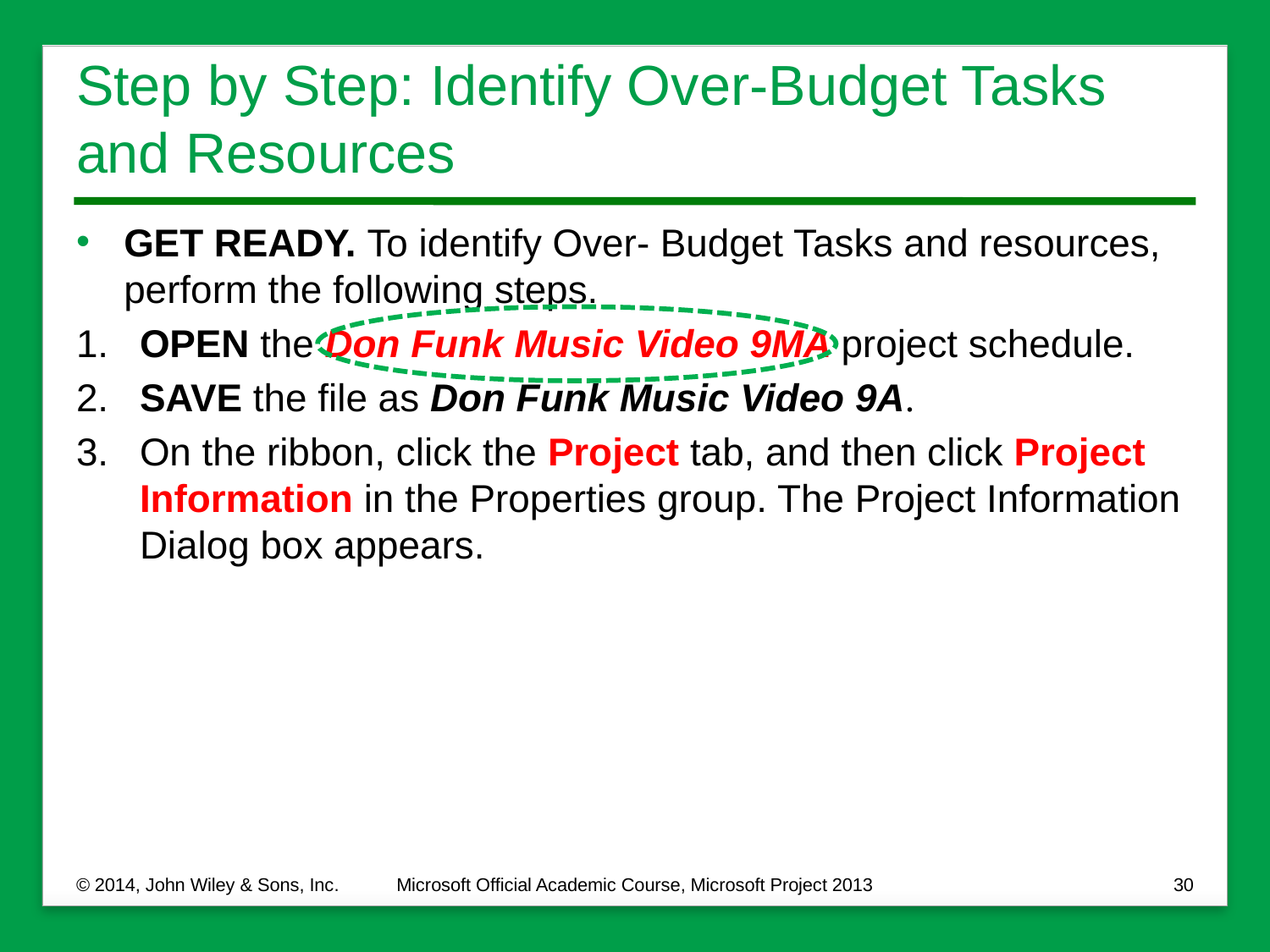

# Step by Step: Identify Over-Budget Tasks and Resources
GET READY. To identify Over- Budget Tasks and resources, perform the following steps.
1.	OPEN the Don Funk Music Video 9MA project schedule.
2.	SAVE the file as Don Funk Music Video 9A.
3.	On the ribbon, click the Project tab, and then click Project Information in the Properties group. The Project Information Dialog box appears.

© 2014, John Wiley & Sons, Inc.
Microsoft Official Academic Course, Microsoft Project 2013
30